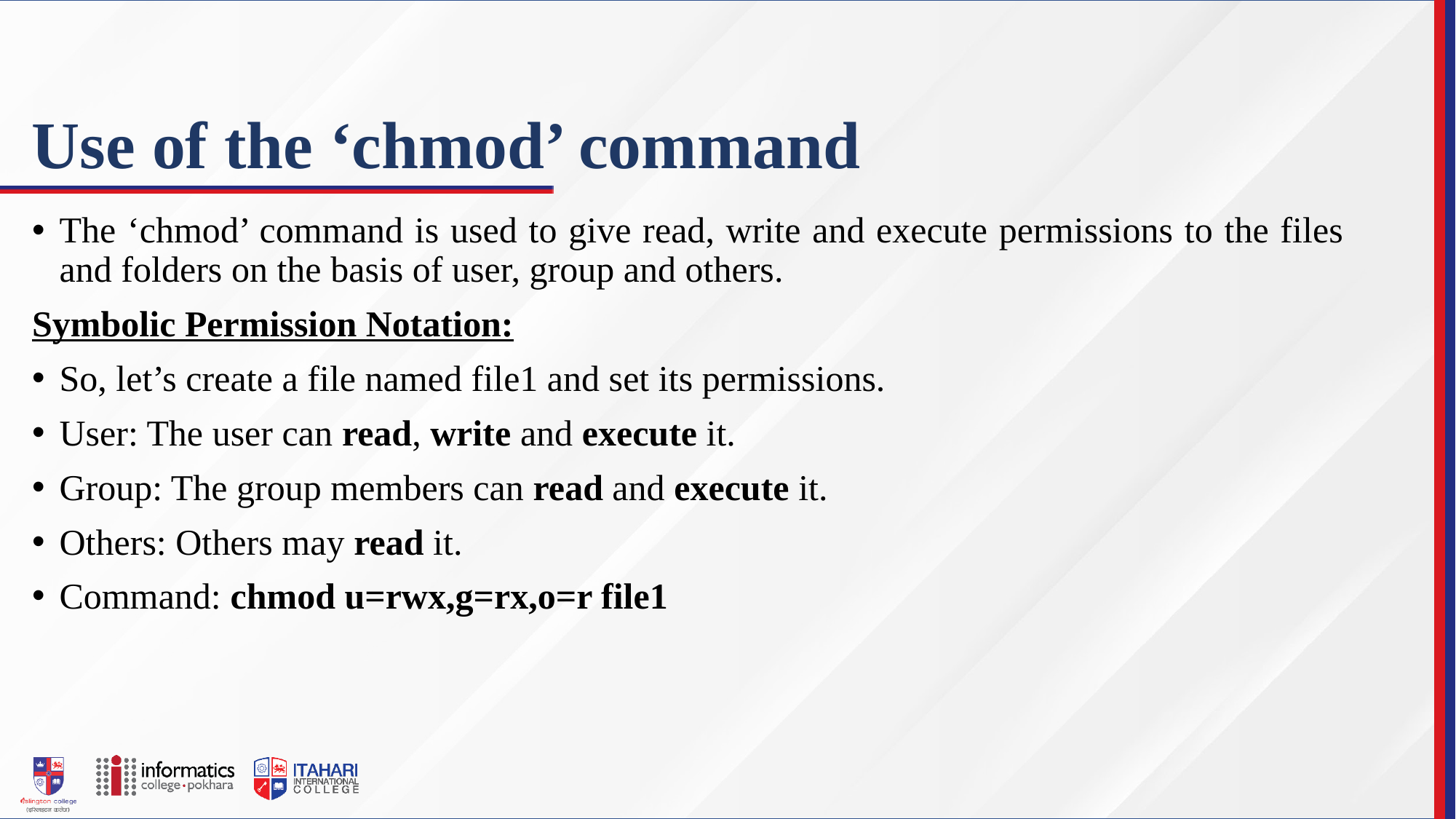

# Use of the ‘chmod’ command
The ‘chmod’ command is used to give read, write and execute permissions to the files and folders on the basis of user, group and others.
Symbolic Permission Notation:
So, let’s create a file named file1 and set its permissions.
User: The user can read, write and execute it.
Group: The group members can read and execute it.
Others: Others may read it.
Command: chmod u=rwx,g=rx,o=r file1